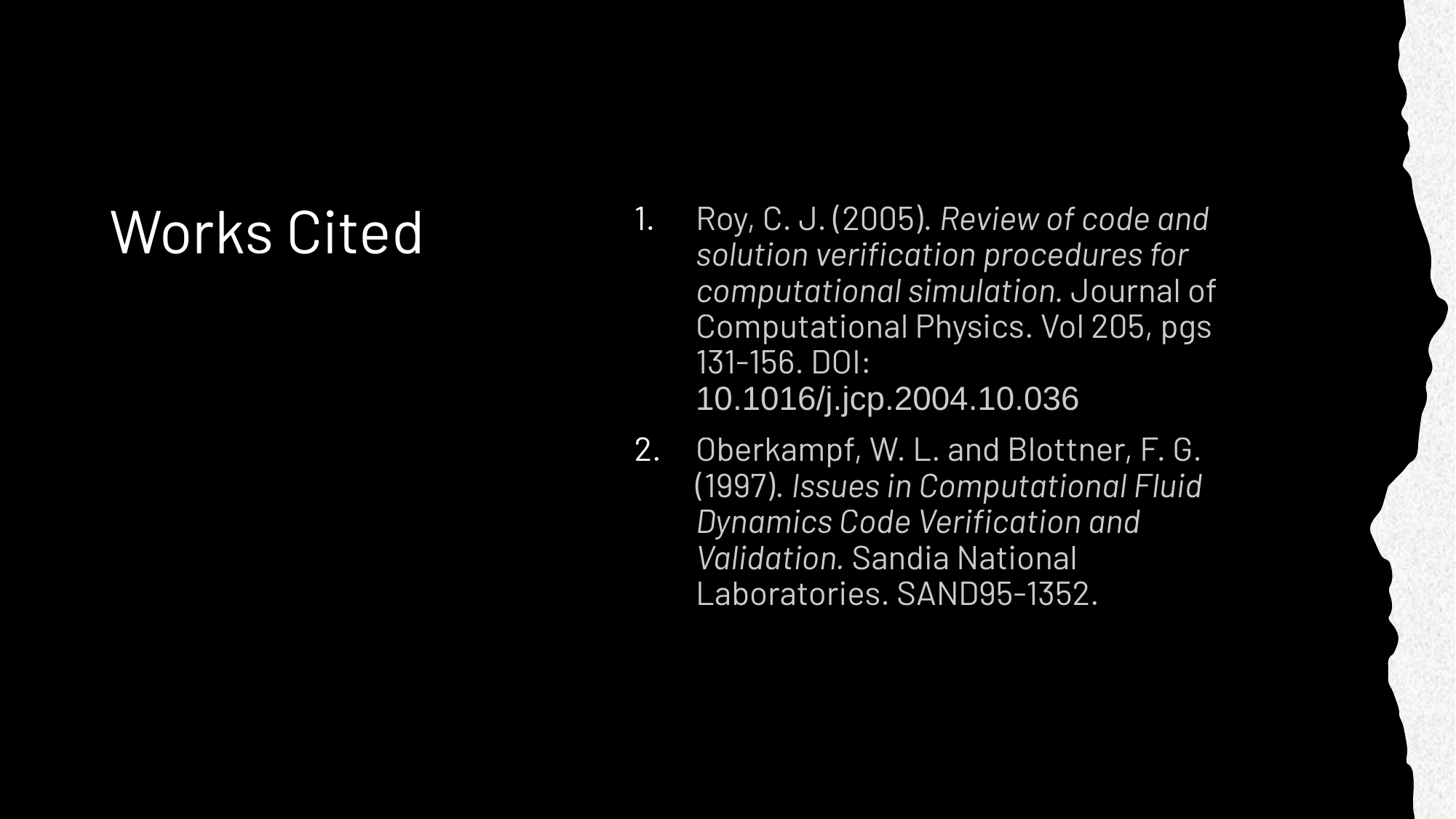

# Works Cited
Roy, C. J. (2005). Review of code and solution verification procedures for computational simulation. Journal of Computational Physics. Vol 205, pgs 131-156. DOI: 10.1016/j.jcp.2004.10.036
Oberkampf, W. L. and Blottner, F. G. (1997). Issues in Computational Fluid Dynamics Code Verification and Validation. Sandia National Laboratories. SAND95-1352.